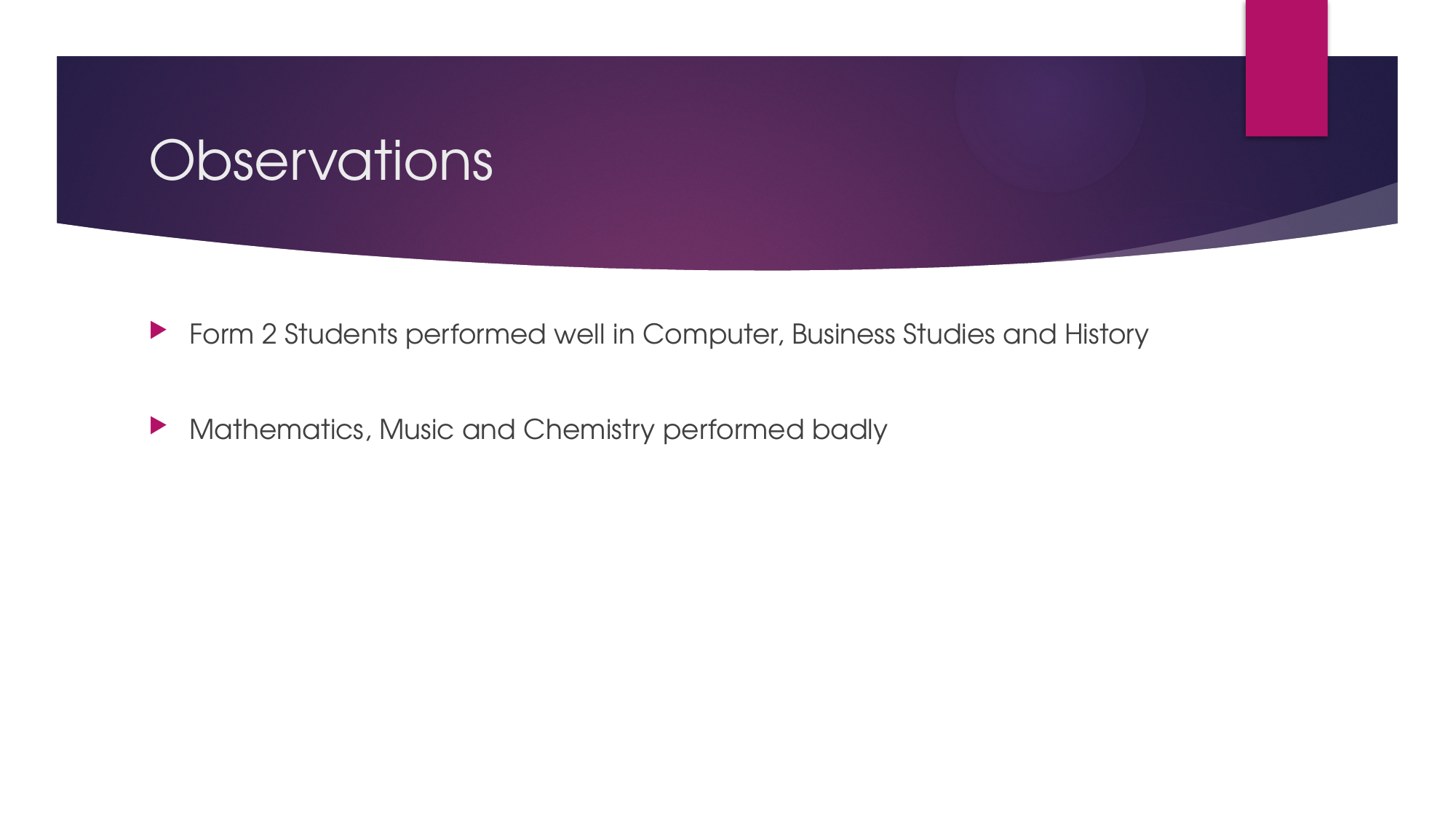

# Observations
Form 2 Students performed well in Computer, Business Studies and History

Mathematics, Music and Chemistry performed badly